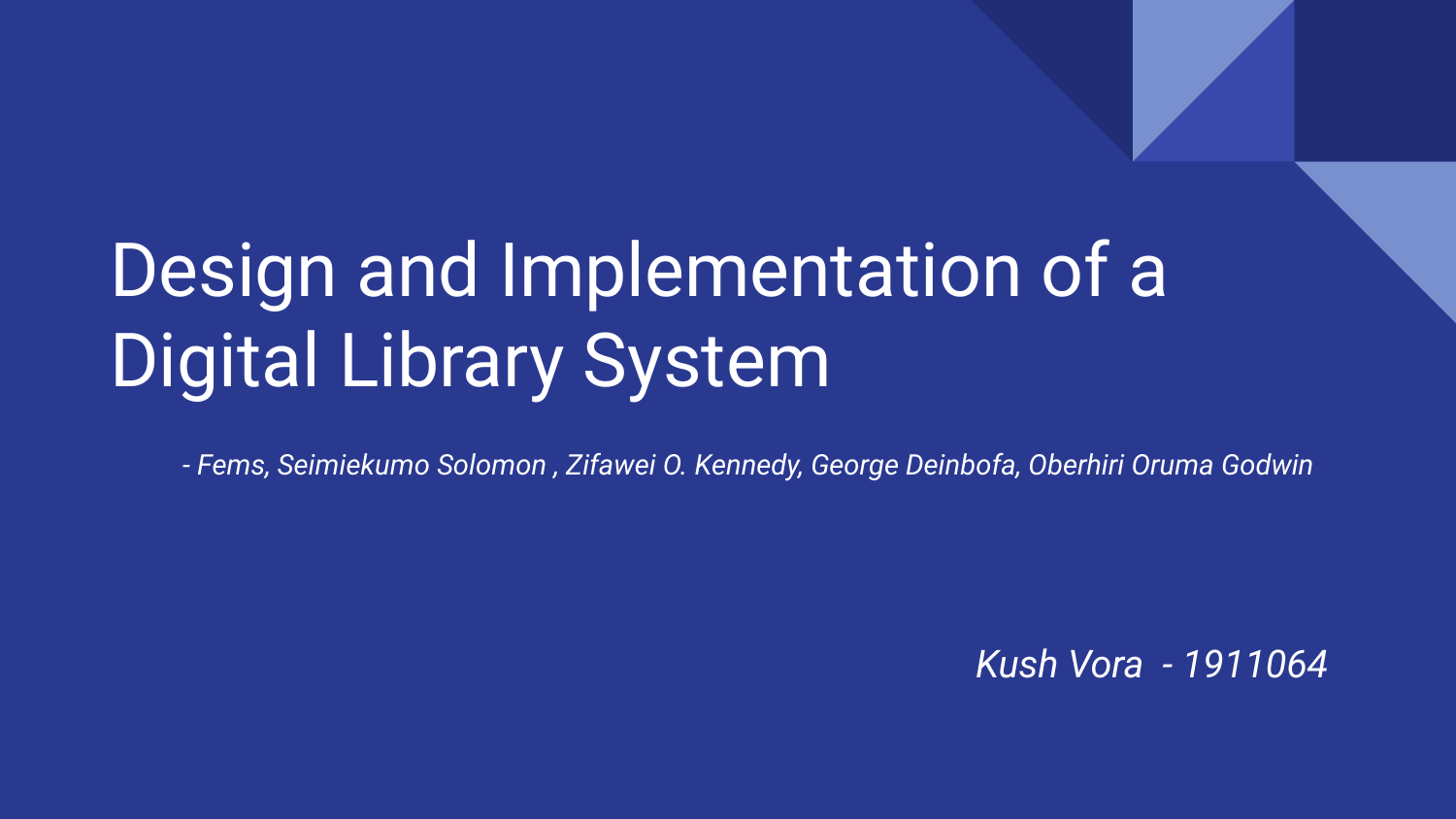

# Design and Implementation of a Digital Library System
- Fems, Seimiekumo Solomon , Zifawei O. Kennedy, George Deinbofa, Oberhiri Oruma Godwin
 Kush Vora  - 1911064